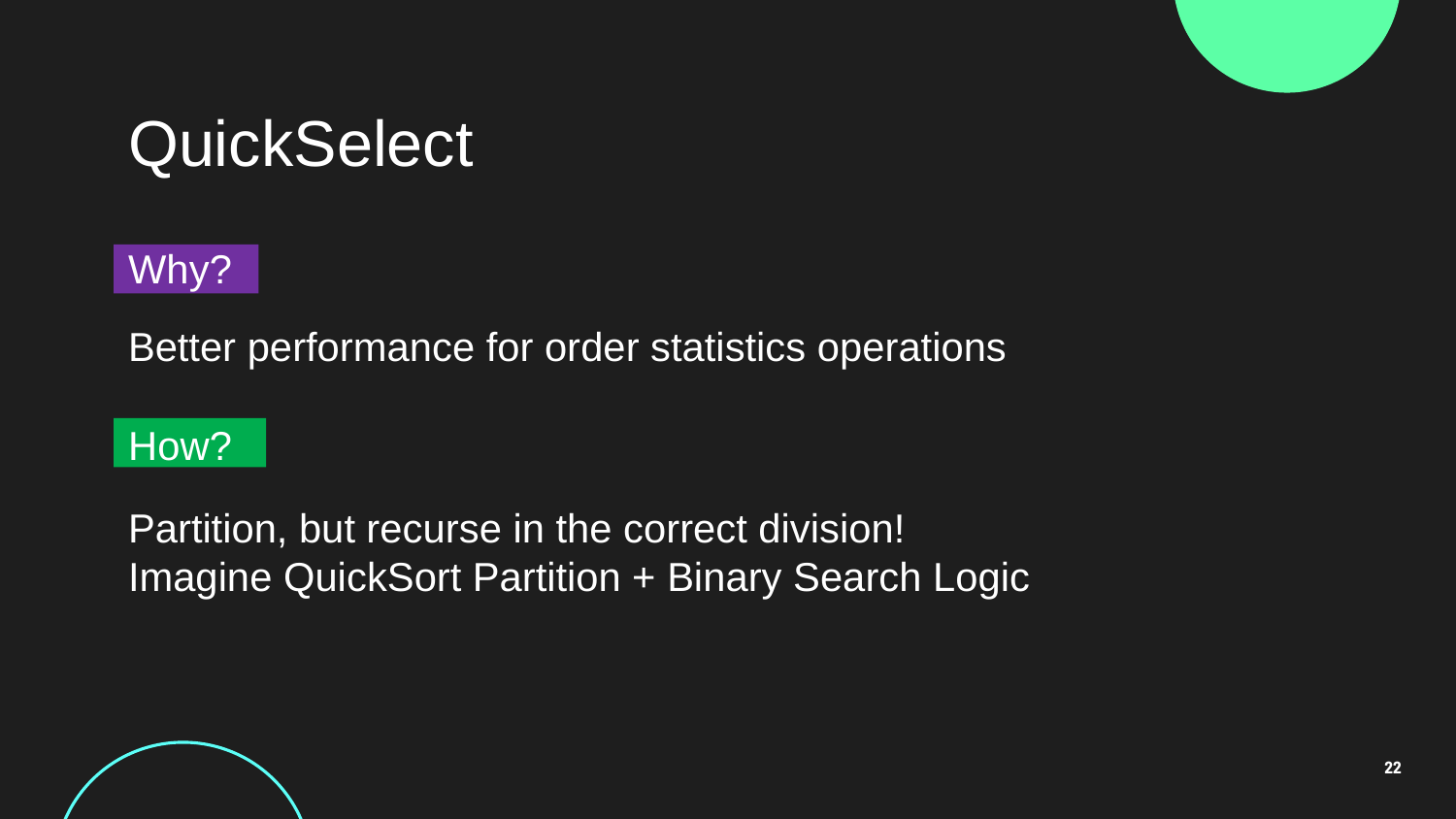

# QuickSelect
Covered in CS2030S!
Why?

Better performance for order statistics operations
How?

Partition, but recurse in the correct division!
Imagine QuickSort Partition + Binary Search Logic

22